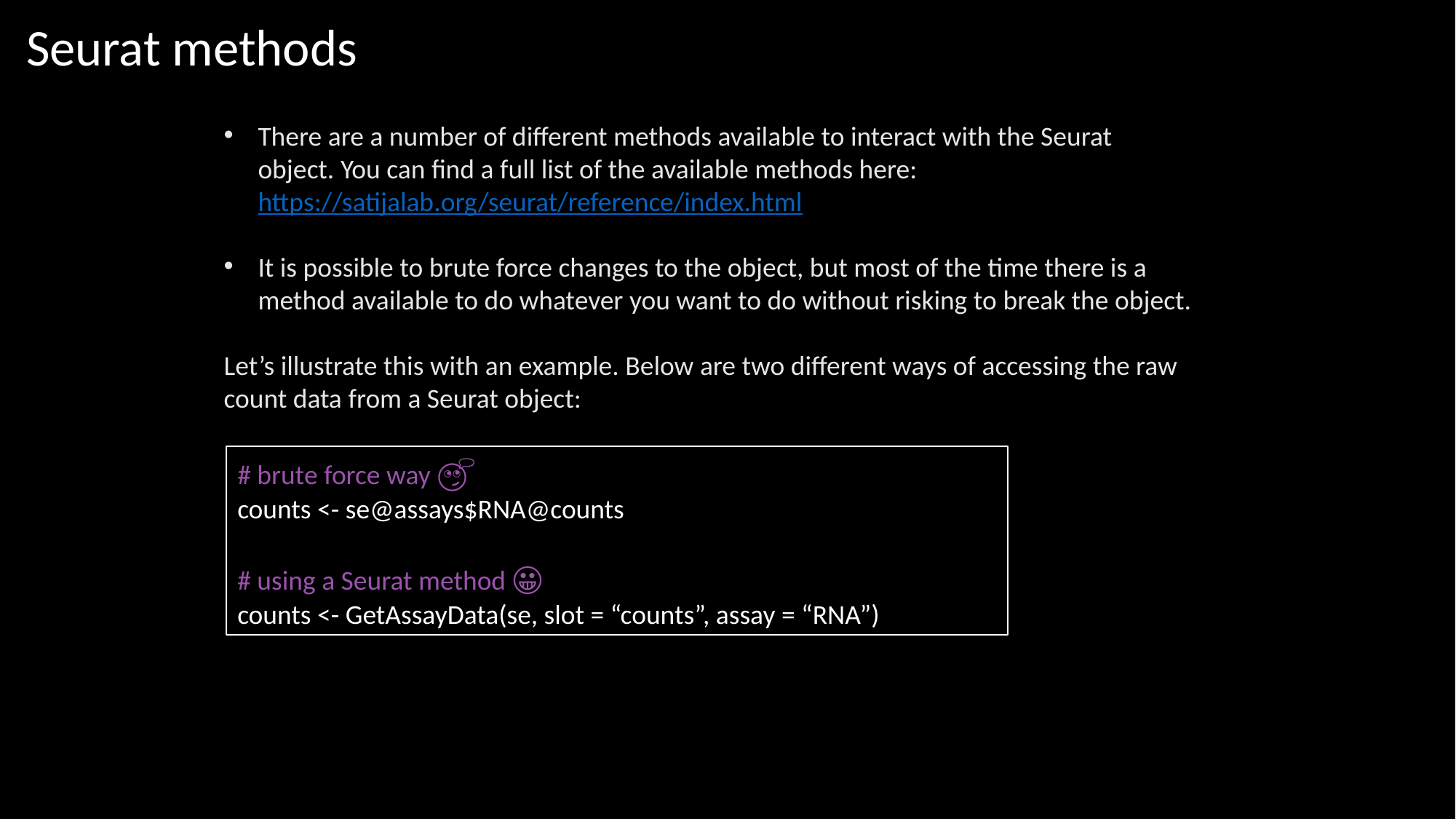

Seurat methods
There are a number of different methods available to interact with the Seurat object. You can find a full list of the available methods here:
https://satijalab.org/seurat/reference/index.html

It is possible to brute force changes to the object, but most of the time there is a method available to do whatever you want to do without risking to break the object.
Let’s illustrate this with an example. Below are two different ways of accessing the raw count data from a Seurat object:
# brute force way 🤔
counts <- se@assays$RNA@counts

# using a Seurat method 😀
counts <- GetAssayData(se, slot = “counts”, assay = “RNA”)